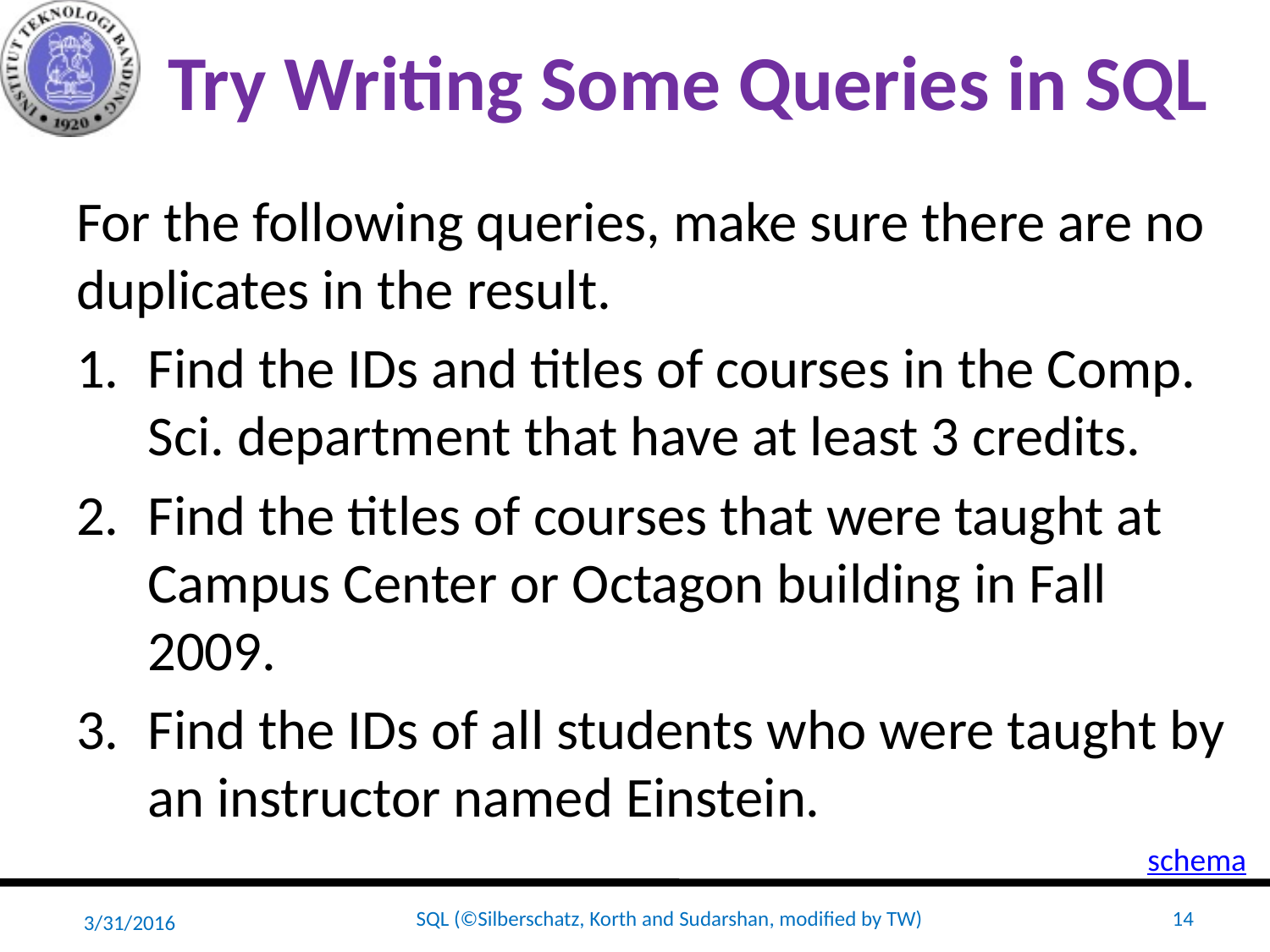

# Try Writing Some Queries in SQL
For the following queries, make sure there are no duplicates in the result.
Find the IDs and titles of courses in the Comp. Sci. department that have at least 3 credits.
Find the titles of courses that were taught at Campus Center or Octagon building in Fall 2009.
Find the IDs of all students who were taught by an instructor named Einstein.
schema
3/31/2016
SQL (©Silberschatz, Korth and Sudarshan, modified by TW)
14